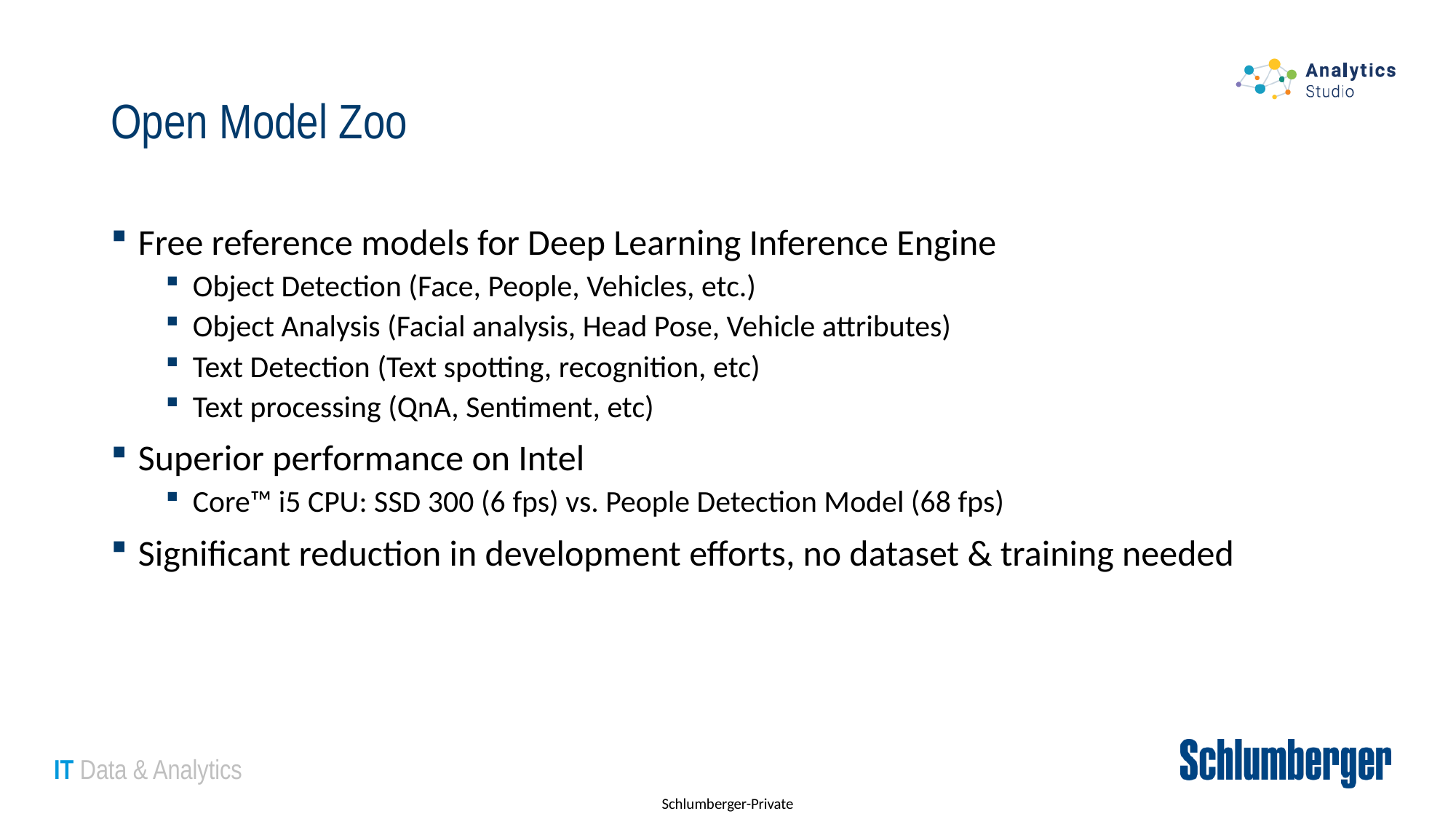

# Open Model Zoo
Free reference models for Deep Learning Inference Engine
Object Detection (Face, People, Vehicles, etc.)
Object Analysis (Facial analysis, Head Pose, Vehicle attributes)
Text Detection (Text spotting, recognition, etc)
Text processing (QnA, Sentiment, etc)
Superior performance on Intel
Core™ i5 CPU: SSD 300 (6 fps) vs. People Detection Model (68 fps)
Significant reduction in development efforts, no dataset & training needed